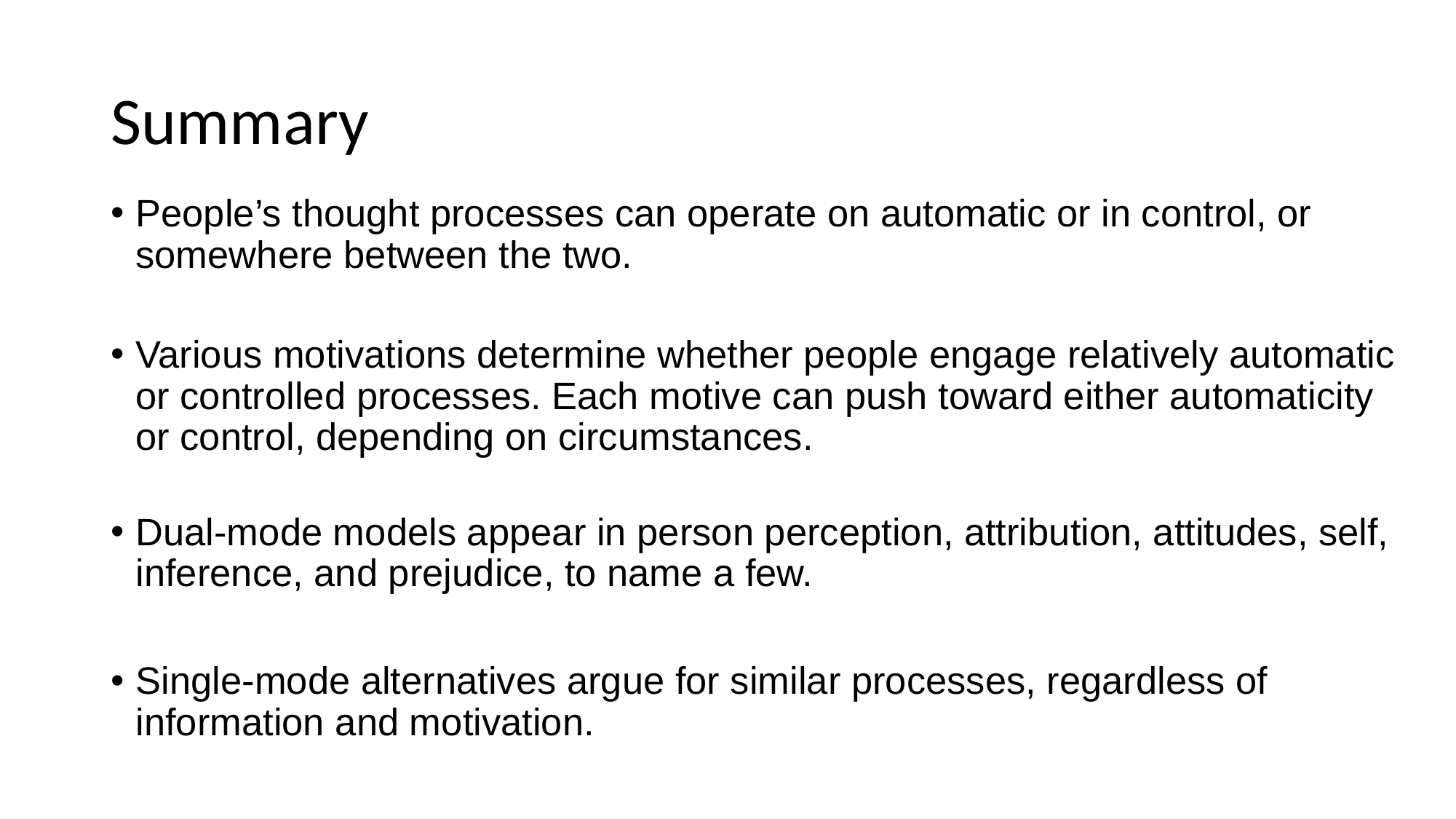

# Summary
People’s thought processes can operate on automatic or in control, or somewhere between the two.
Various motivations determine whether people engage relatively automatic or controlled processes. Each motive can push toward either automaticity or control, depending on circumstances.
Dual-mode models appear in person perception, attribution, attitudes, self, inference, and prejudice, to name a few.

Single-mode alternatives argue for similar processes, regardless of information and motivation.